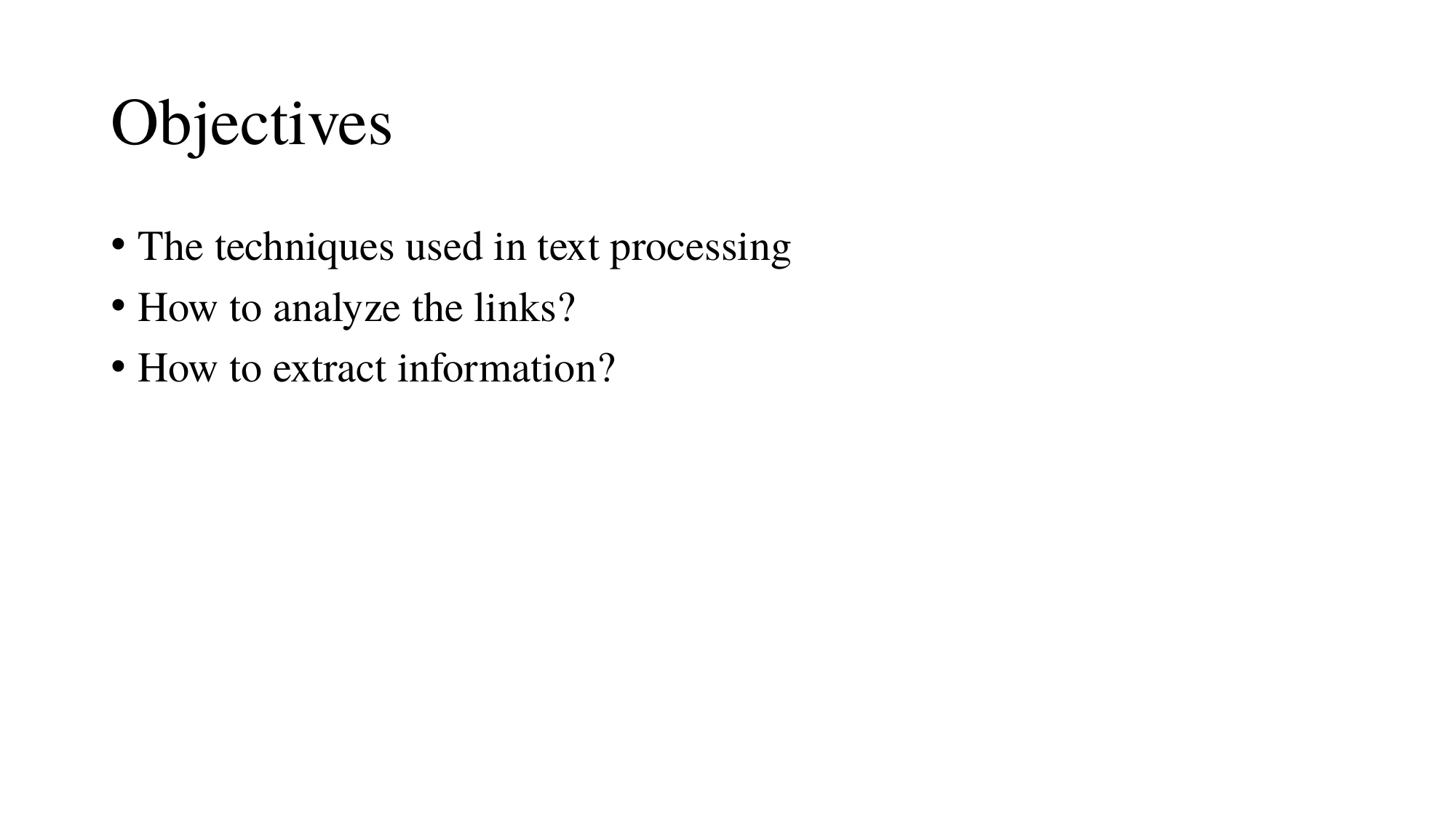

# Objectives
The techniques used in text processing
How to analyze the links?
How to extract information?